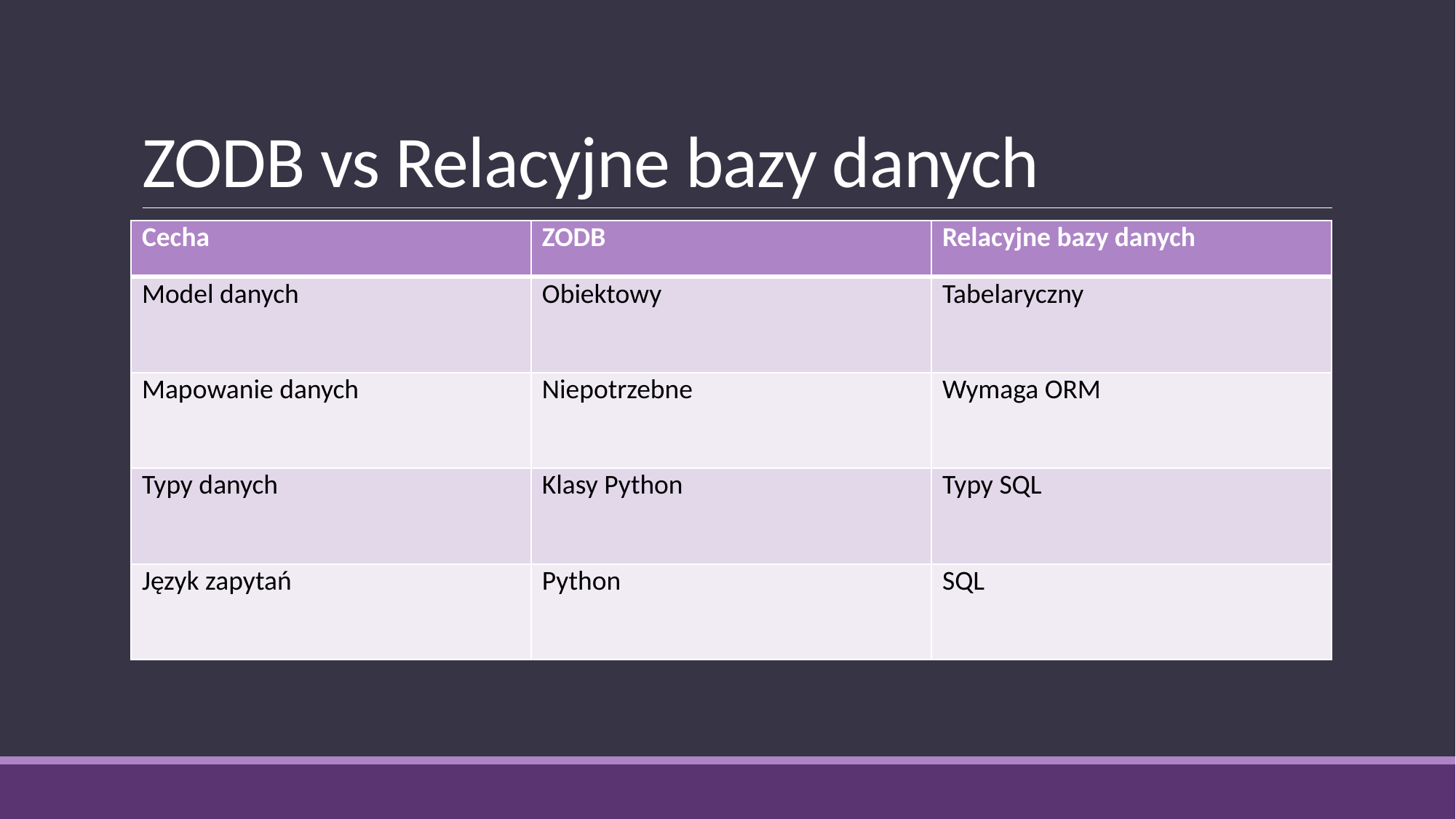

# ZODB vs Relacyjne bazy danych
| Cecha | ZODB | Relacyjne bazy danych |
| --- | --- | --- |
| Model danych | Obiektowy | Tabelaryczny |
| Mapowanie danych | Niepotrzebne | Wymaga ORM |
| Typy danych | Klasy Python | Typy SQL |
| Język zapytań | Python | SQL |